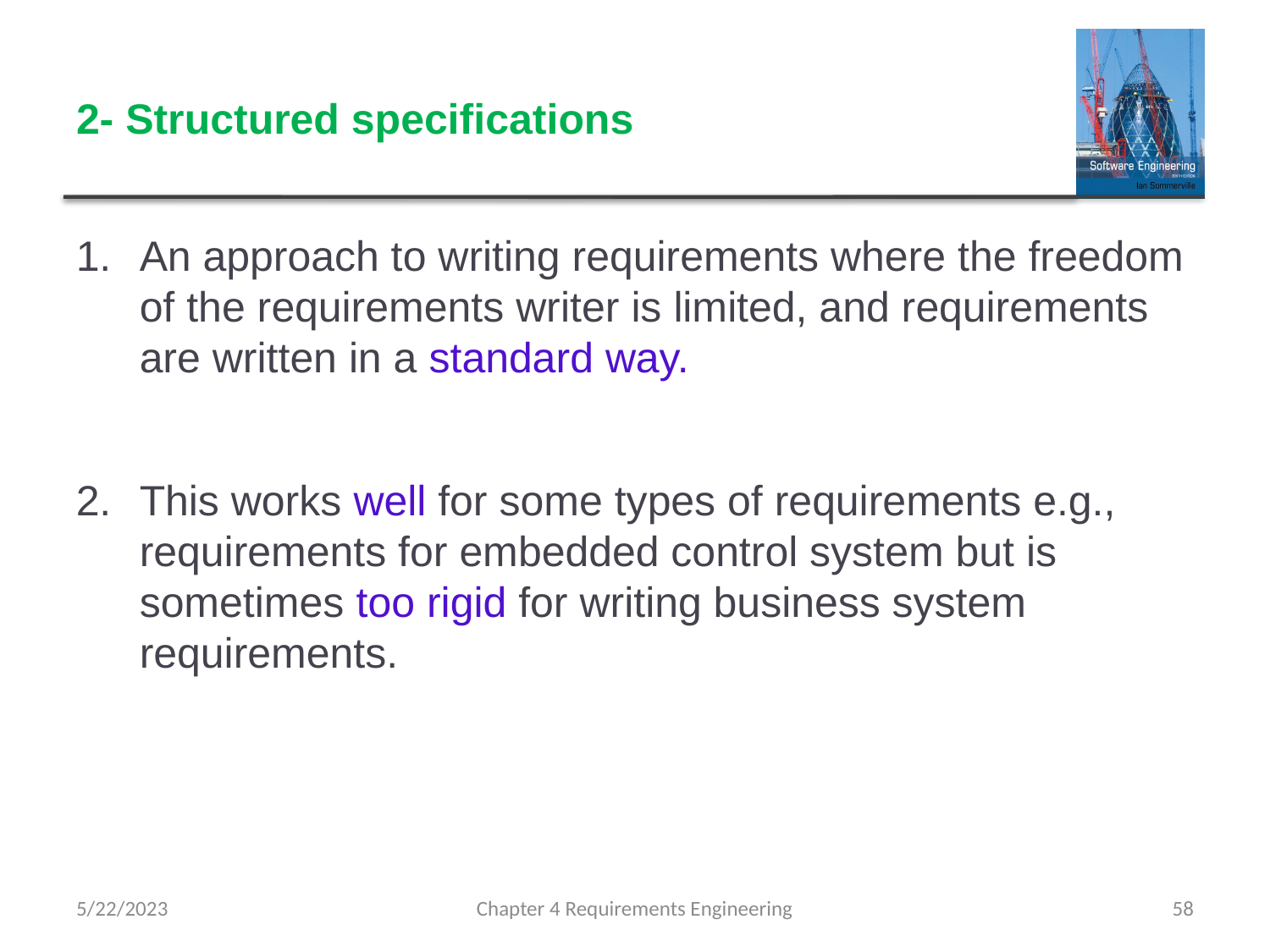

# 2- Structured specifications
An approach to writing requirements where the freedom of the requirements writer is limited, and requirements are written in a standard way.

This works well for some types of requirements e.g., requirements for embedded control system but is sometimes too rigid for writing business system requirements.
5/22/2023
Chapter 4 Requirements Engineering
58